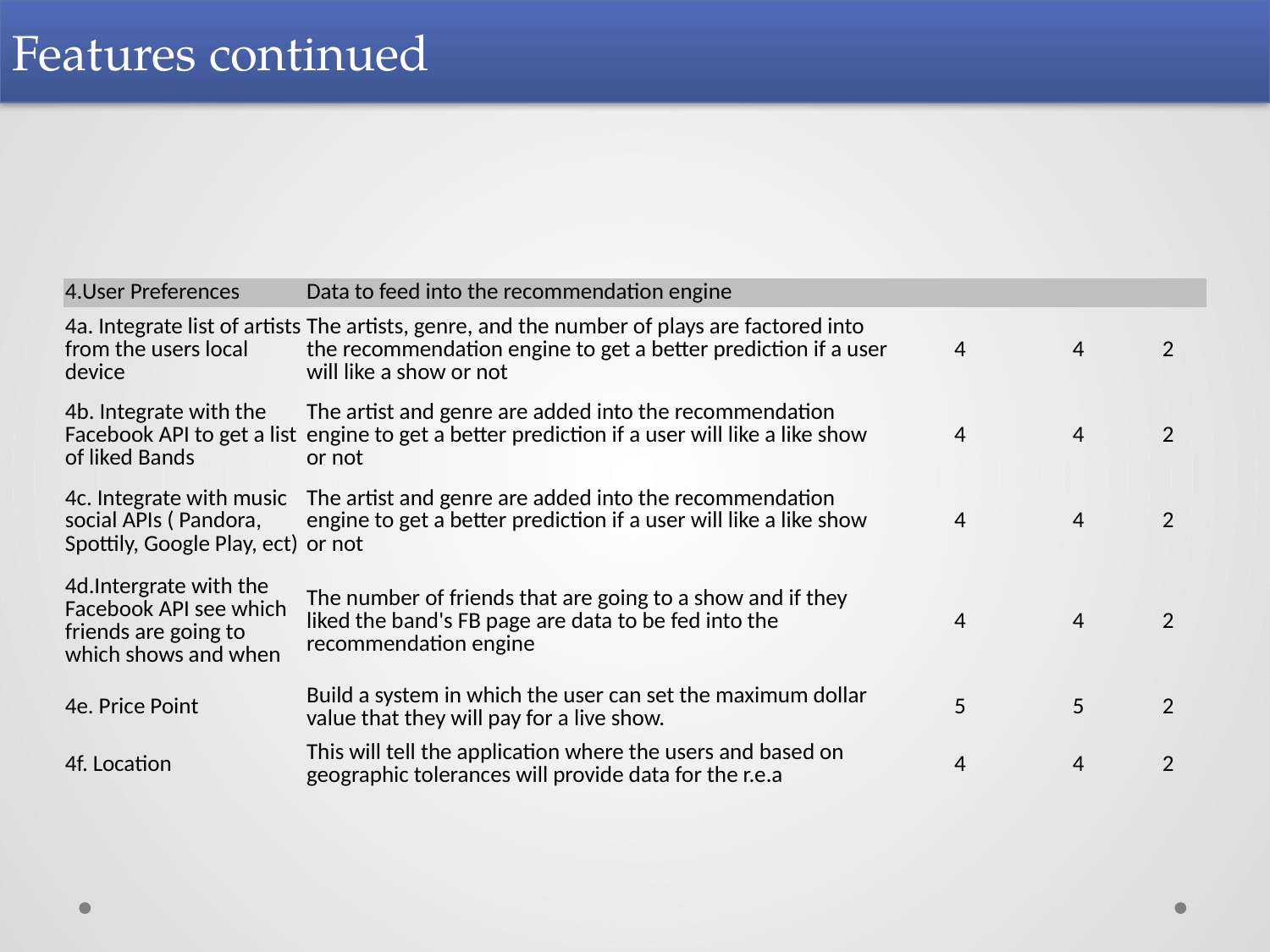

Features continued
| 4.User Preferences | Data to feed into the recommendation engine |  |  |  |
| --- | --- | --- | --- | --- |
| 4a. Integrate list of artists from the users local device | The artists, genre, and the number of plays are factored into the recommendation engine to get a better prediction if a user will like a show or not | 4 | 4 | 2 |
| 4b. Integrate with the Facebook API to get a list of liked Bands | The artist and genre are added into the recommendation engine to get a better prediction if a user will like a like show or not | 4 | 4 | 2 |
| 4c. Integrate with music social APIs ( Pandora, Spottily, Google Play, ect) | The artist and genre are added into the recommendation engine to get a better prediction if a user will like a like show or not | 4 | 4 | 2 |
| 4d.Intergrate with the Facebook API see which friends are going to which shows and when | The number of friends that are going to a show and if they liked the band's FB page are data to be fed into the recommendation engine | 4 | 4 | 2 |
| 4e. Price Point | Build a system in which the user can set the maximum dollar value that they will pay for a live show. | 5 | 5 | 2 |
| 4f. Location | This will tell the application where the users and based on geographic tolerances will provide data for the r.e.a | 4 | 4 | 2 |